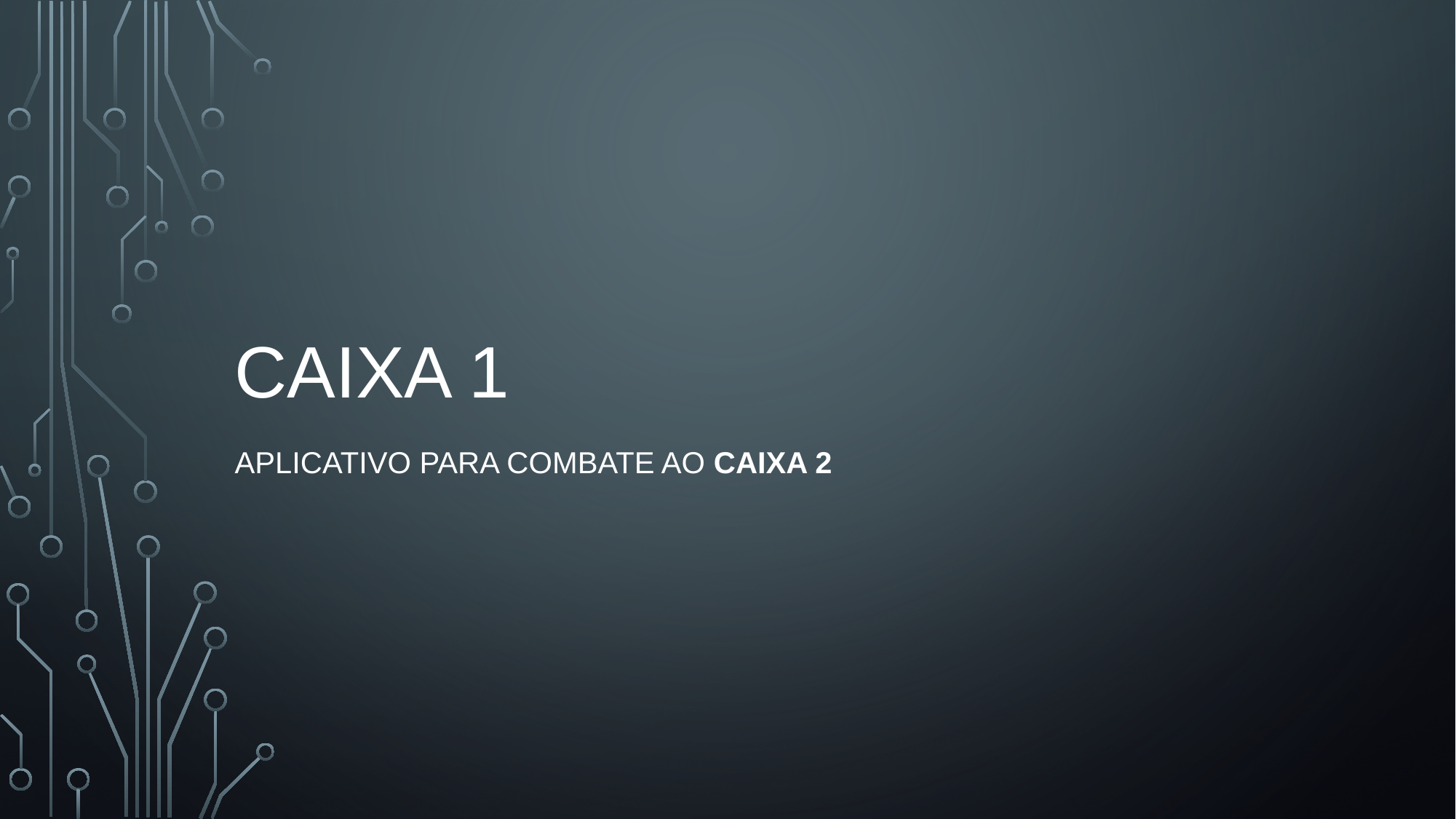

# CAIXA 1
Aplicativo para combate ao Caixa 2